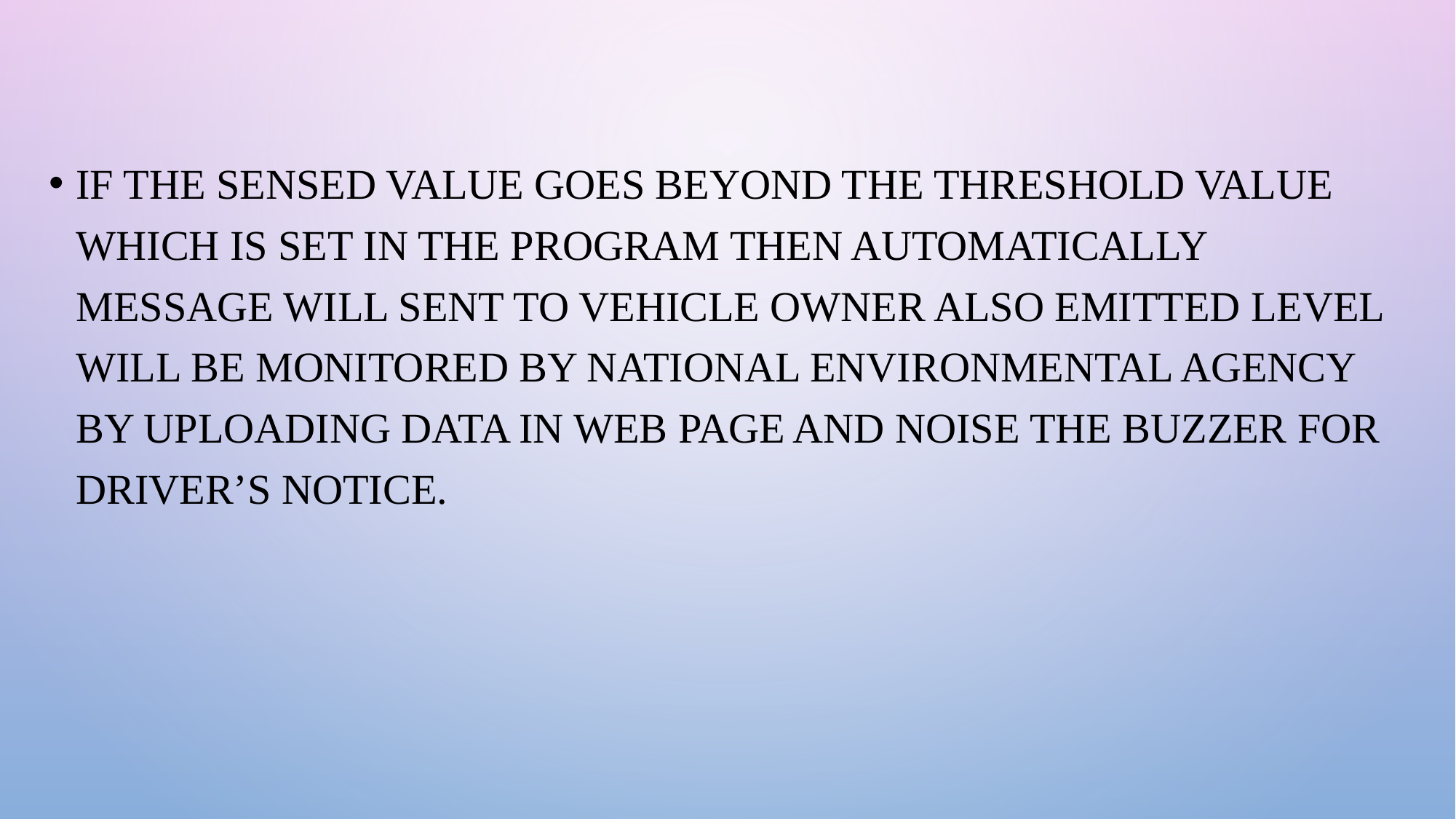

If the sensed value goes beyond the threshold value which is set in the program then automatically message will sent to vehicle owner also emitted level will be monitored by National Environmental Agency by uploading data in web page and noise the buzzer for driver’s notice.